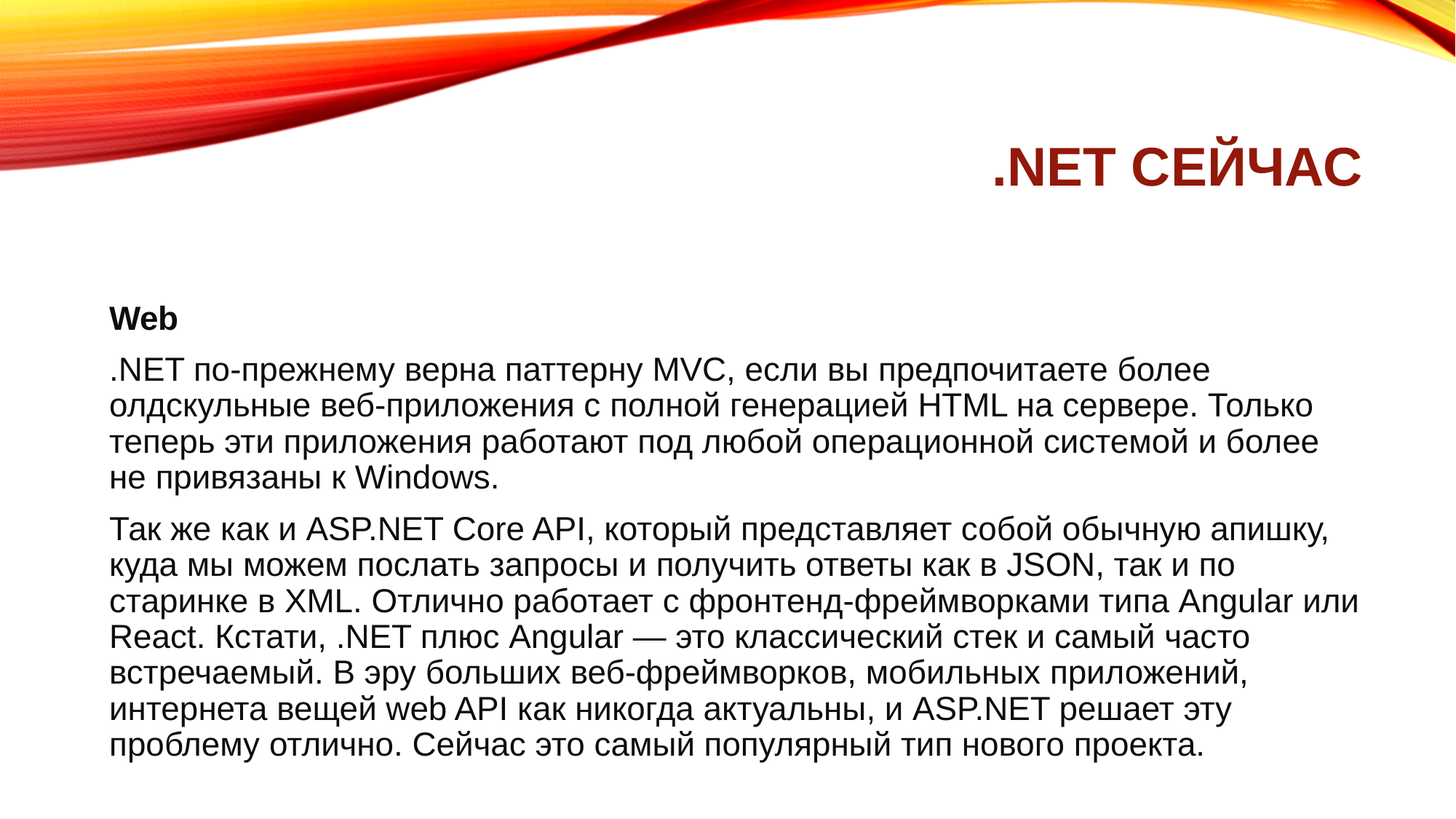

# .NET сейчас
Web
.NET по-прежнему верна паттерну MVC, если вы предпочитаете более олдскульные веб-приложения с полной генерацией HTML на сервере. Только теперь эти приложения работают под любой операционной системой и более не привязаны к Windows.
Так же как и ASP.NET Core API, который представляет собой обычную апишку, куда мы можем послать запросы и получить ответы как в JSON, так и по старинке в XML. Отлично работает с фронтенд-фреймворками типа Angular или React. Кстати, .NET плюс Angular — это классический стек и самый часто встречаемый. В эру больших веб-фреймворков, мобильных приложений, интернета вещей web API как никогда актуальны, и ASP.NET решает эту проблему отлично. Сейчас это самый популярный тип нового проекта.